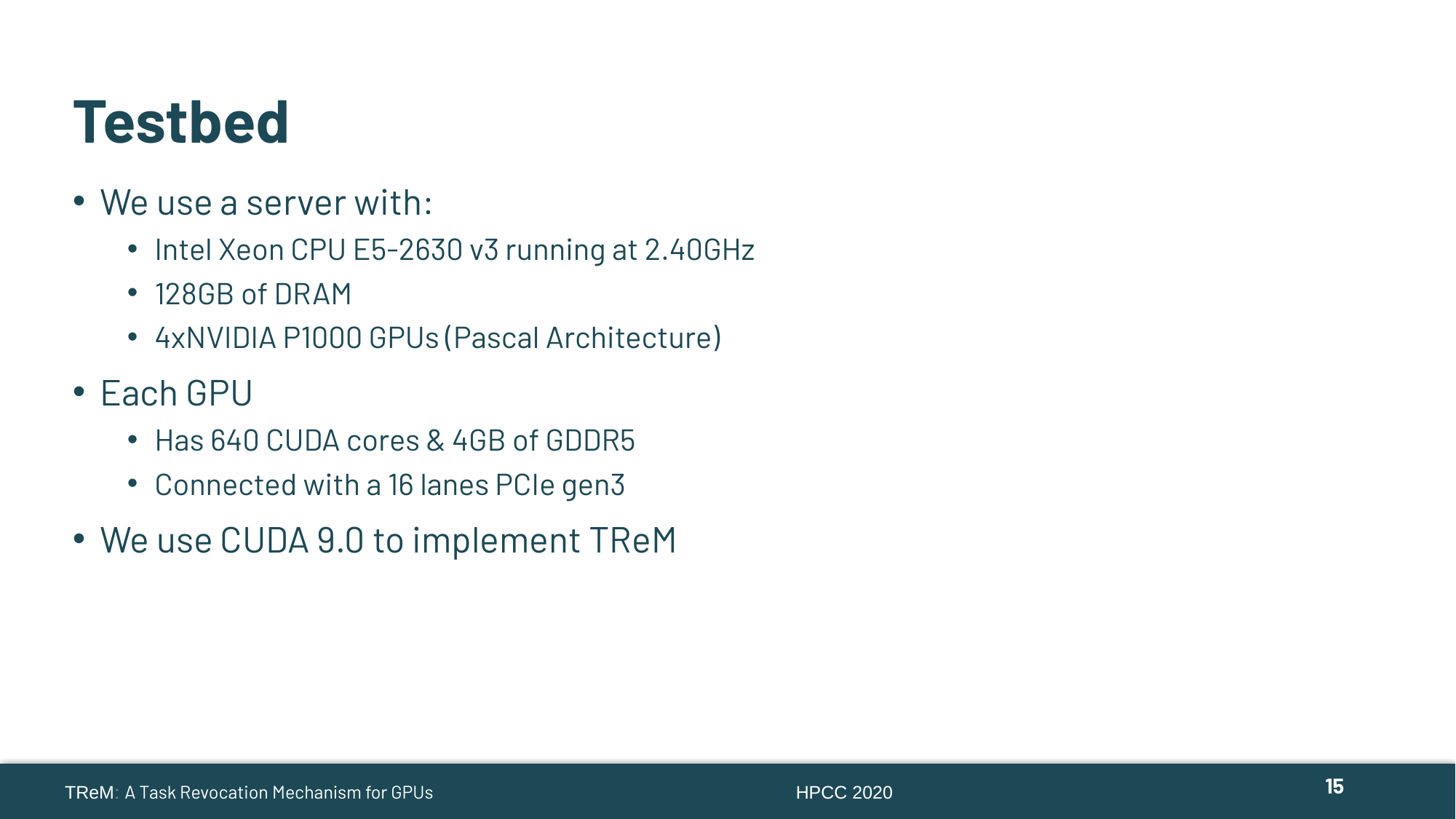

# Testbed
We use a server with:
Intel Xeon CPU E5-2630 v3 running at 2.40GHz
128GB of DRAM
4xNVIDIA P1000 GPUs (Pascal Architecture)
Each GPU
Has 640 CUDA cores & 4GB of GDDR5
Connected with a 16 lanes PCIe gen3
We use CUDA 9.0 to implement TReM

15

HPCC 2020
TReM: A Task Revocation Mechanism for GPUs